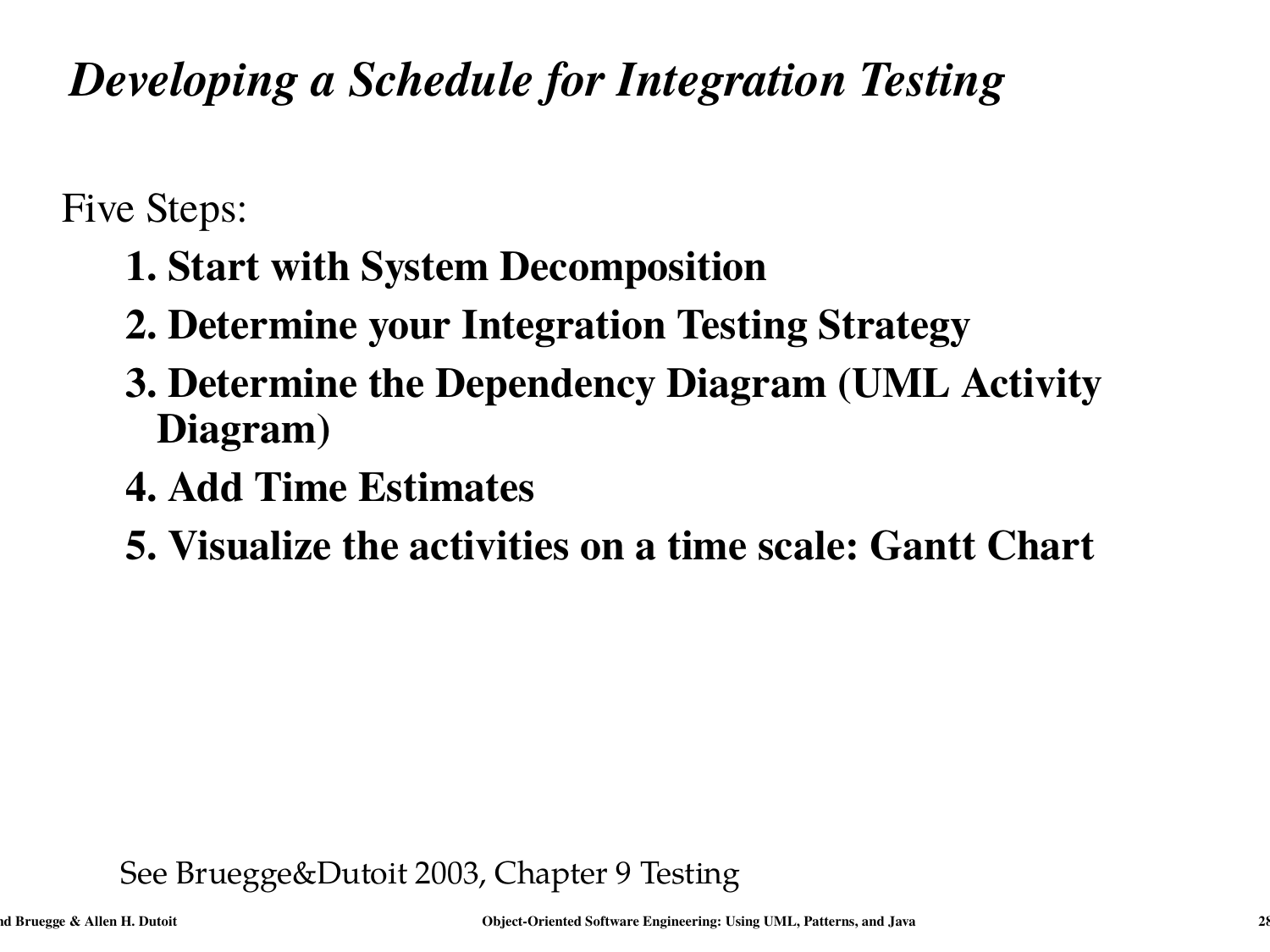

# Developing a Schedule for Integration Testing
Five Steps:
1. Start with System Decomposition
2. Determine your Integration Testing Strategy
3. Determine the Dependency Diagram (UML Activity Diagram)
4. Add Time Estimates
5. Visualize the activities on a time scale: Gantt Chart

See Bruegge&Dutoit 2003, Chapter 9 Testing